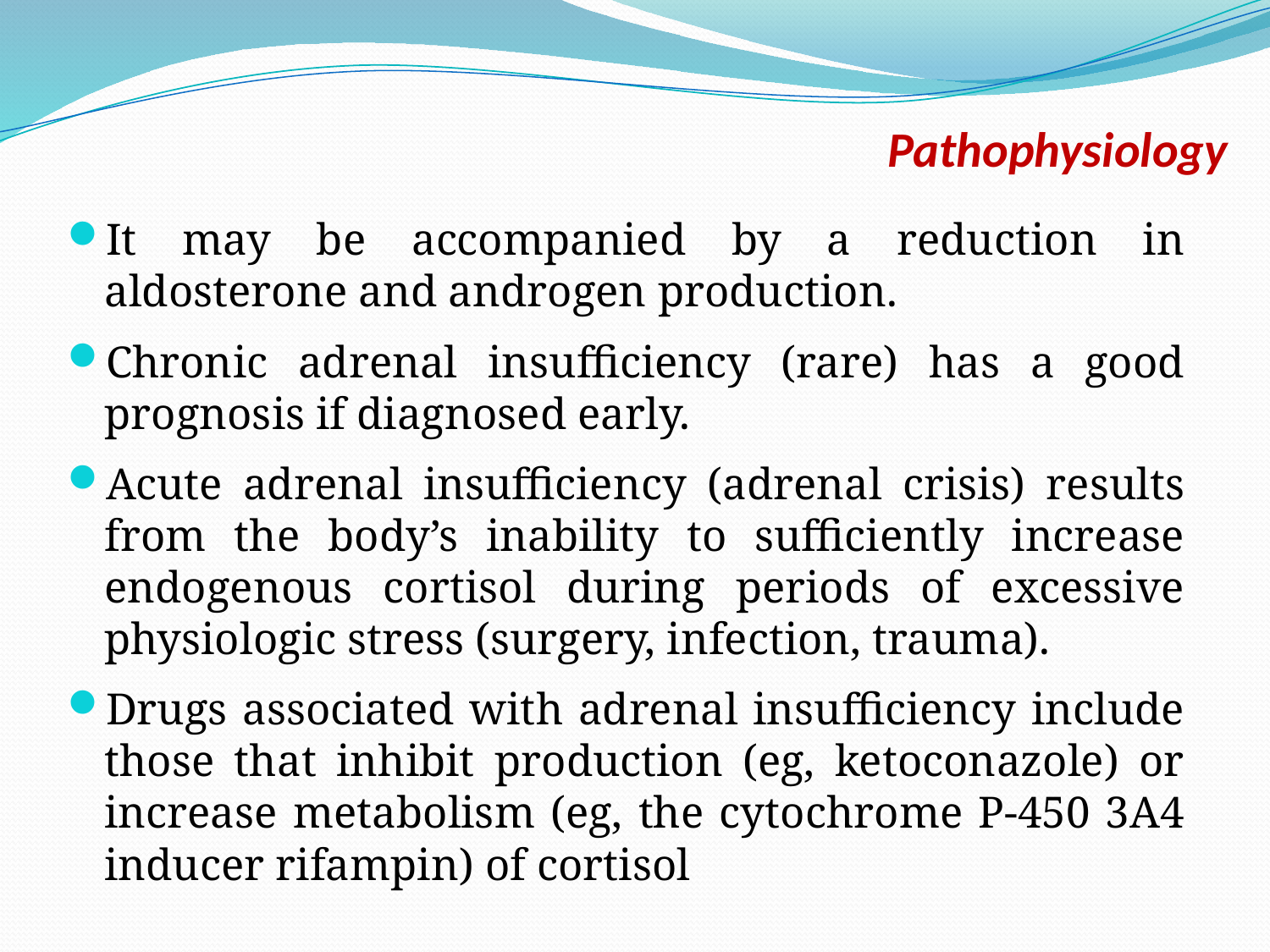

# Pathophysiology
It may be accompanied by a reduction in aldosterone and androgen production.
Chronic adrenal insufficiency (rare) has a good prognosis if diagnosed early.
Acute adrenal insufficiency (adrenal crisis) results from the body’s inability to sufficiently increase endogenous cortisol during periods of excessive physiologic stress (surgery, infection, trauma).
Drugs associated with adrenal insufficiency include those that inhibit production (eg, ketoconazole) or increase metabolism (eg, the cytochrome P-450 3A4 inducer rifampin) of cortisol